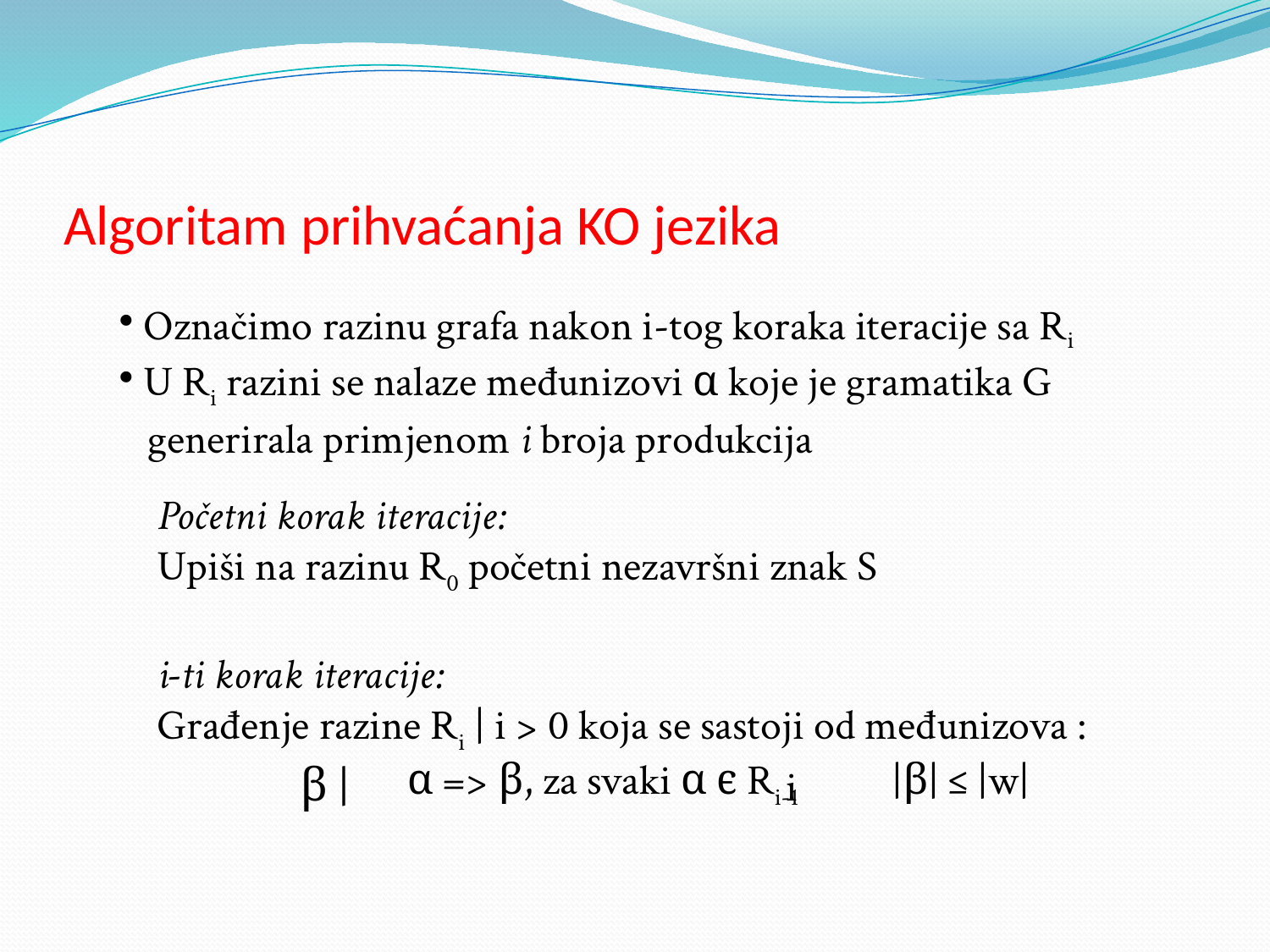

# Algoritam prihvaćanja KO jezika
 Označimo razinu grafa nakon i-tog koraka iteracije sa Ri
 U Ri razini se nalaze međunizovi α koje je gramatika G
   generirala primjenom i broja produkcija
Početni korak iteracije:
Upiši na razinu R0 početni nezavršni znak S

i-ti korak iteracije:
Građenje razine Ri | i > 0 koja se sastoji od međunizova :
               β |                                          i

α => β, za svaki α є Ri-1
|β| ≤ |w|